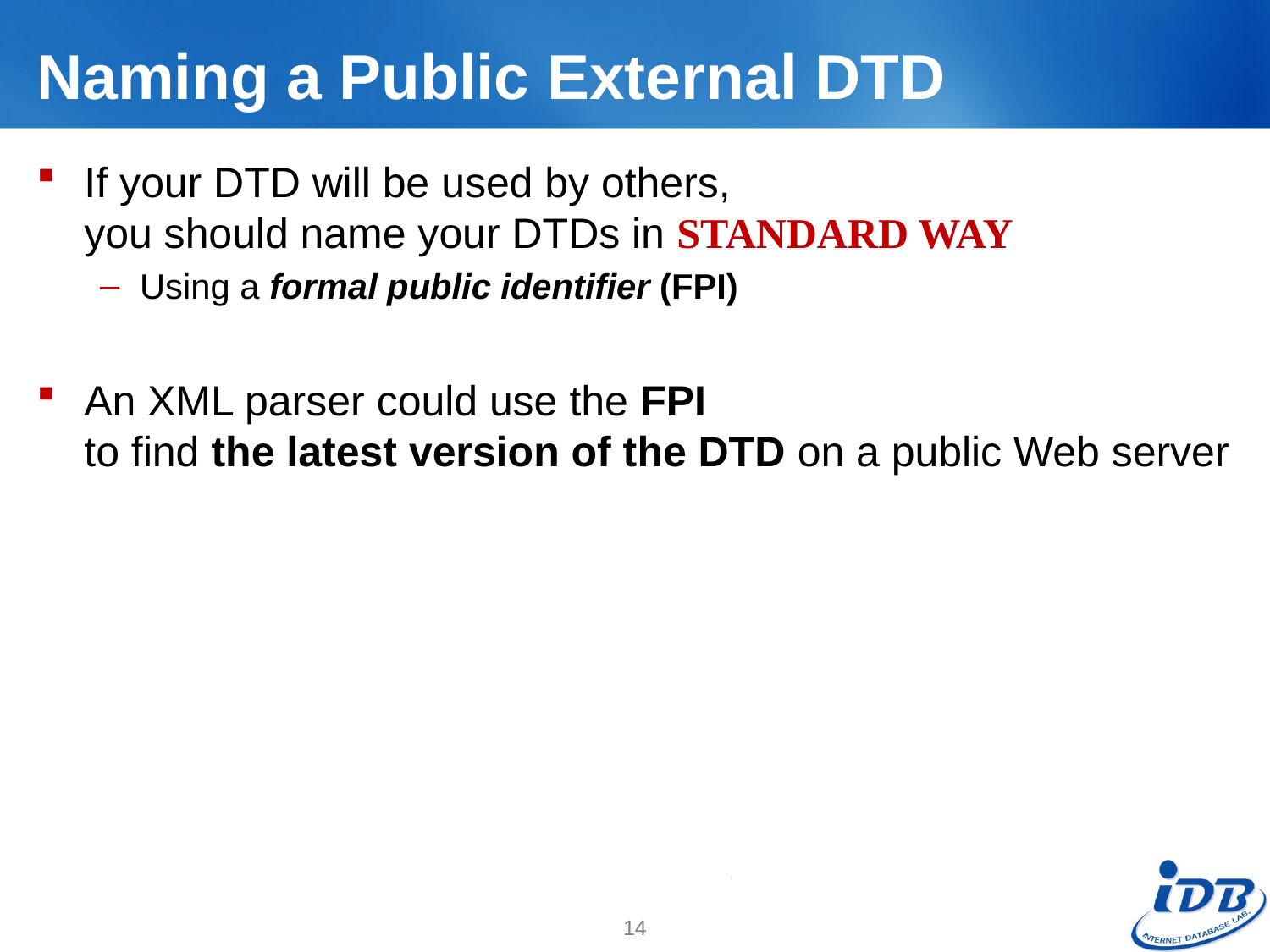

# Naming a Public External DTD
If your DTD will be used by others,
you should name your DTDs in STANDARD WAY
Using a formal public identifier (FPI)

An XML parser could use the FPI
to find the latest version of the DTD on a public Web server

14